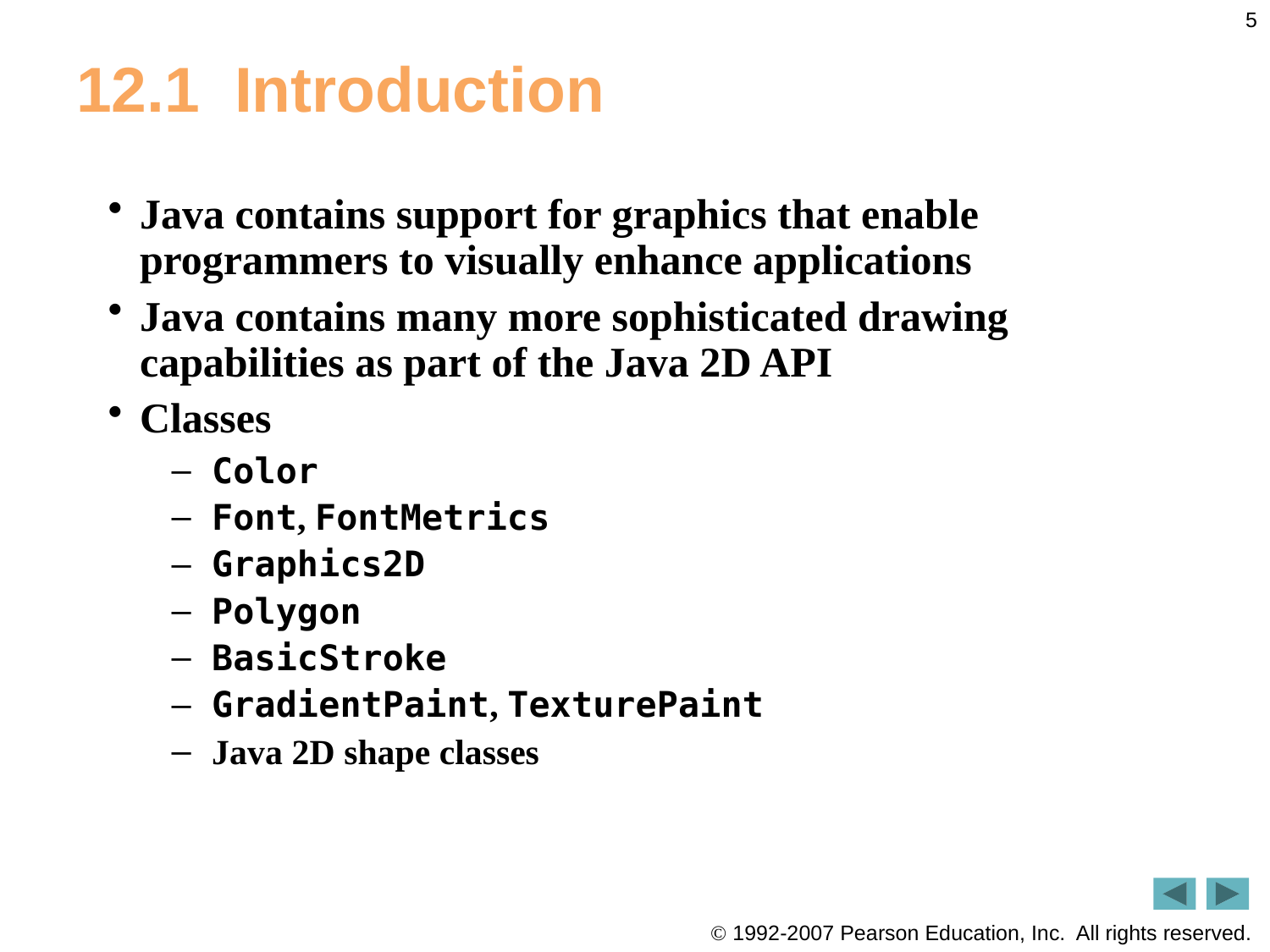

5
# 12.1  Introduction
Java contains support for graphics that enable programmers to visually enhance applications
Java contains many more sophisticated drawing capabilities as part of the Java 2D API
Classes
Color
Font, FontMetrics
Graphics2D
Polygon
BasicStroke
GradientPaint, TexturePaint
Java 2D shape classes